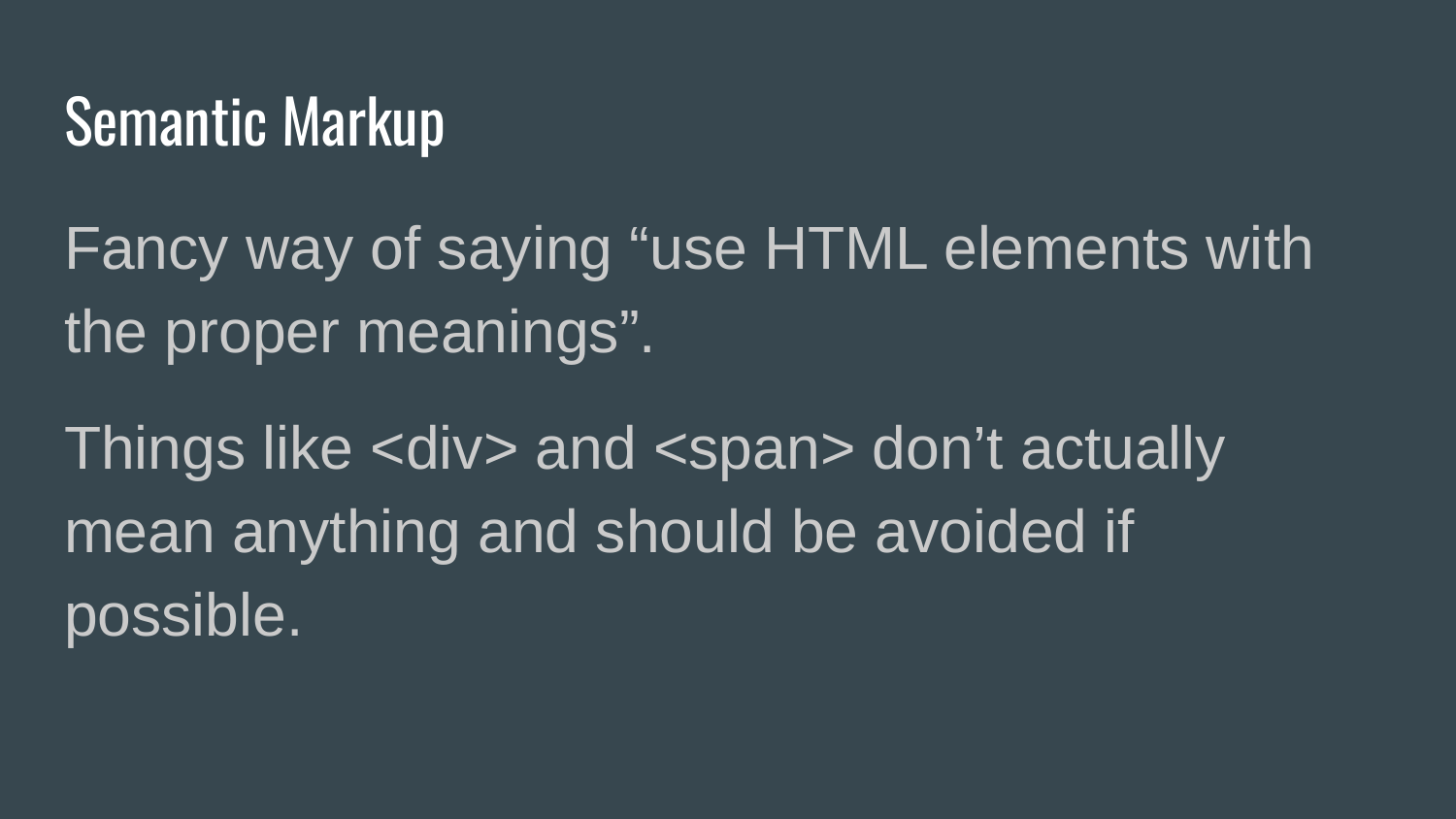

# Semantic Markup
Fancy way of saying “use HTML elements with the proper meanings”.
Things like <div> and <span> don’t actually mean anything and should be avoided if possible.